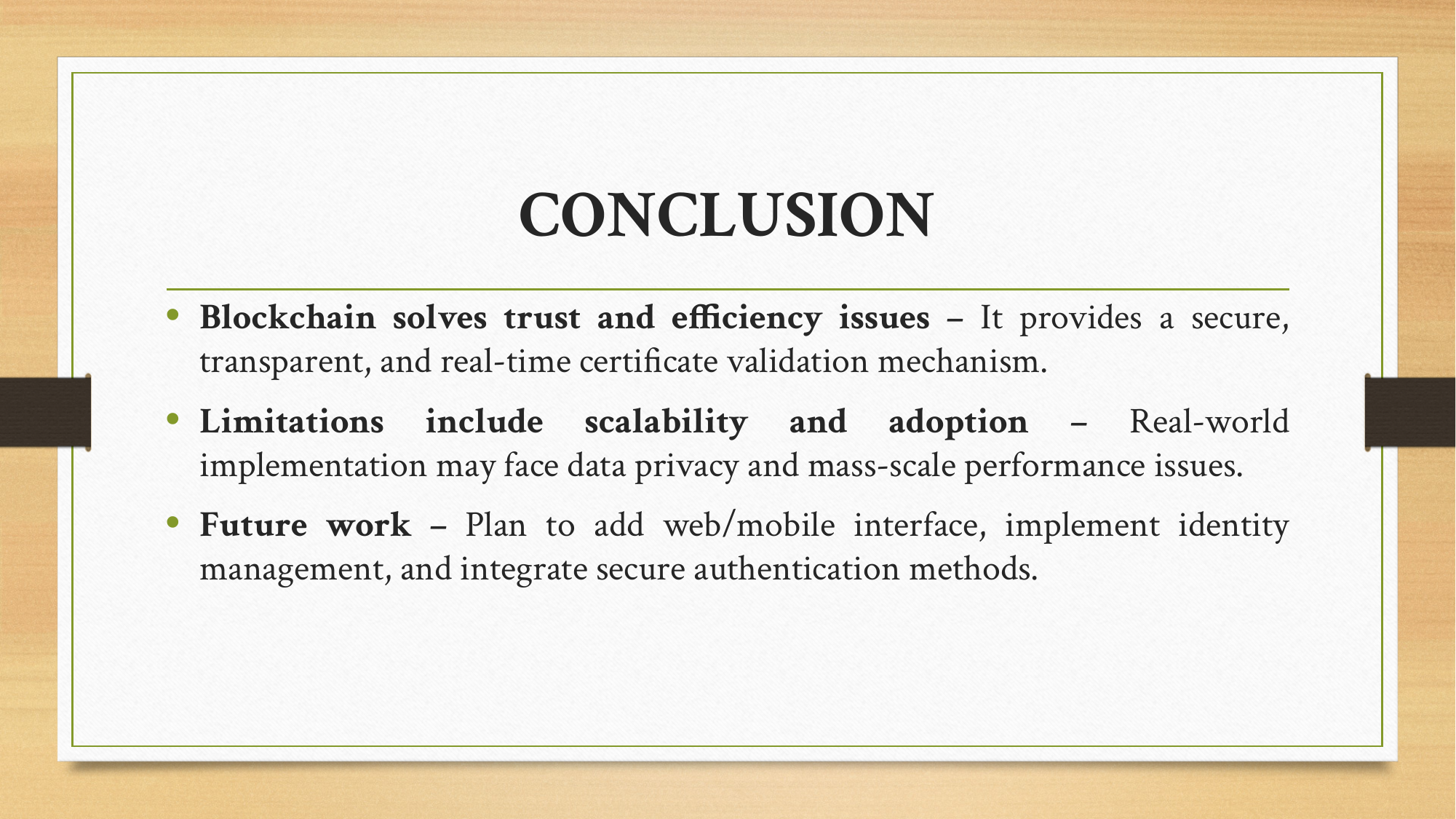

# CONCLUSION
Blockchain solves trust and efficiency issues – It provides a secure, transparent, and real-time certificate validation mechanism.
Limitations include scalability and adoption – Real-world implementation may face data privacy and mass-scale performance issues.
Future work – Plan to add web/mobile interface, implement identity management, and integrate secure authentication methods.